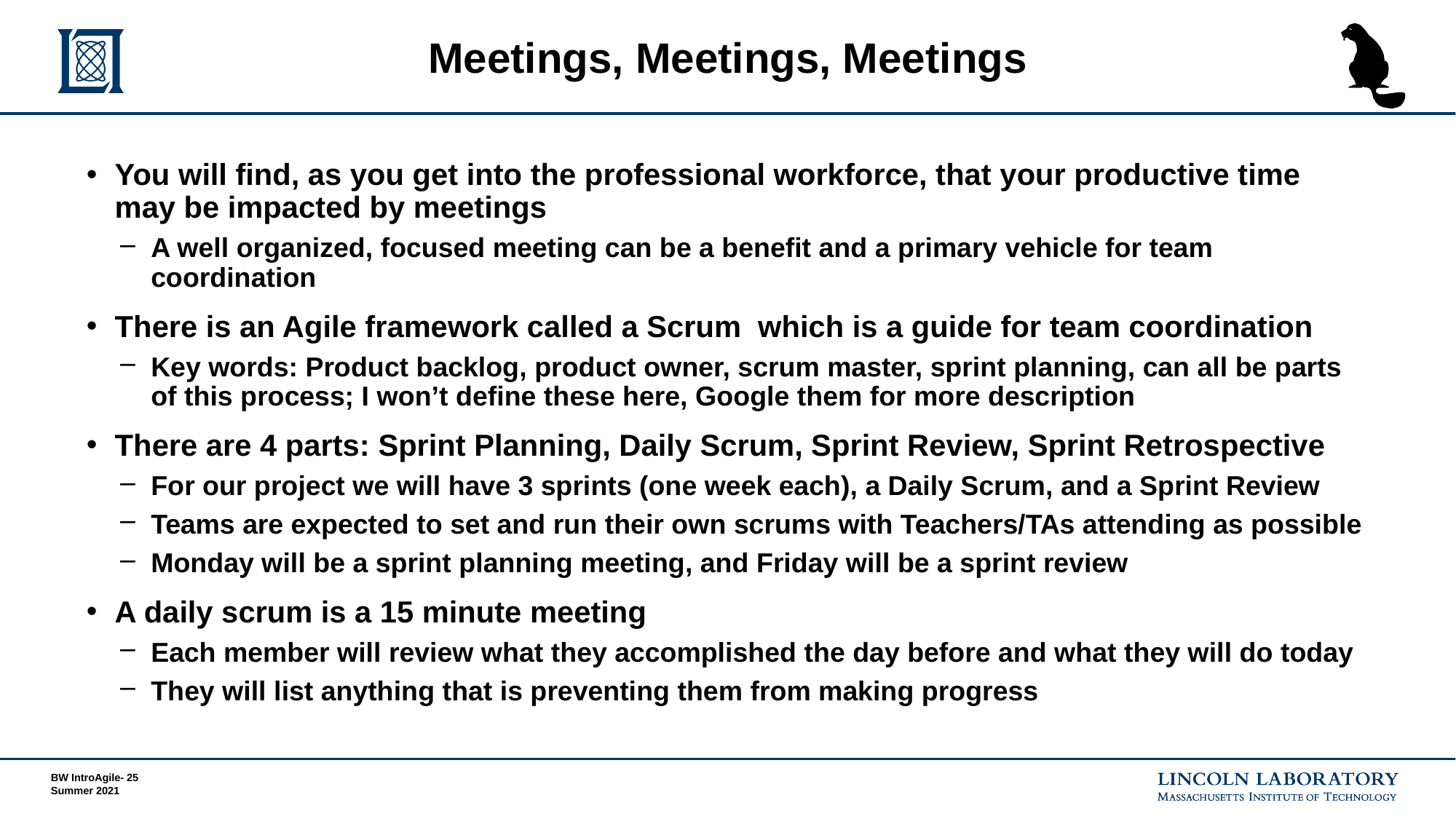

# Meetings, Meetings, Meetings
You will find, as you get into the professional workforce, that your productive time may be impacted by meetings
A well organized, focused meeting can be a benefit and a primary vehicle for team coordination
There is an Agile framework called a Scrum  which is a guide for team coordination
Key words: Product backlog, product owner, scrum master, sprint planning, can all be parts of this process; I won’t define these here, Google them for more description
There are 4 parts: Sprint Planning, Daily Scrum, Sprint Review, Sprint Retrospective
For our project we will have 3 sprints (one week each), a Daily Scrum, and a Sprint Review
Teams are expected to set and run their own scrums with Teachers/TAs attending as possible
Monday will be a sprint planning meeting, and Friday will be a sprint review
A daily scrum is a 15 minute meeting
Each member will review what they accomplished the day before and what they will do today
They will list anything that is preventing them from making progress